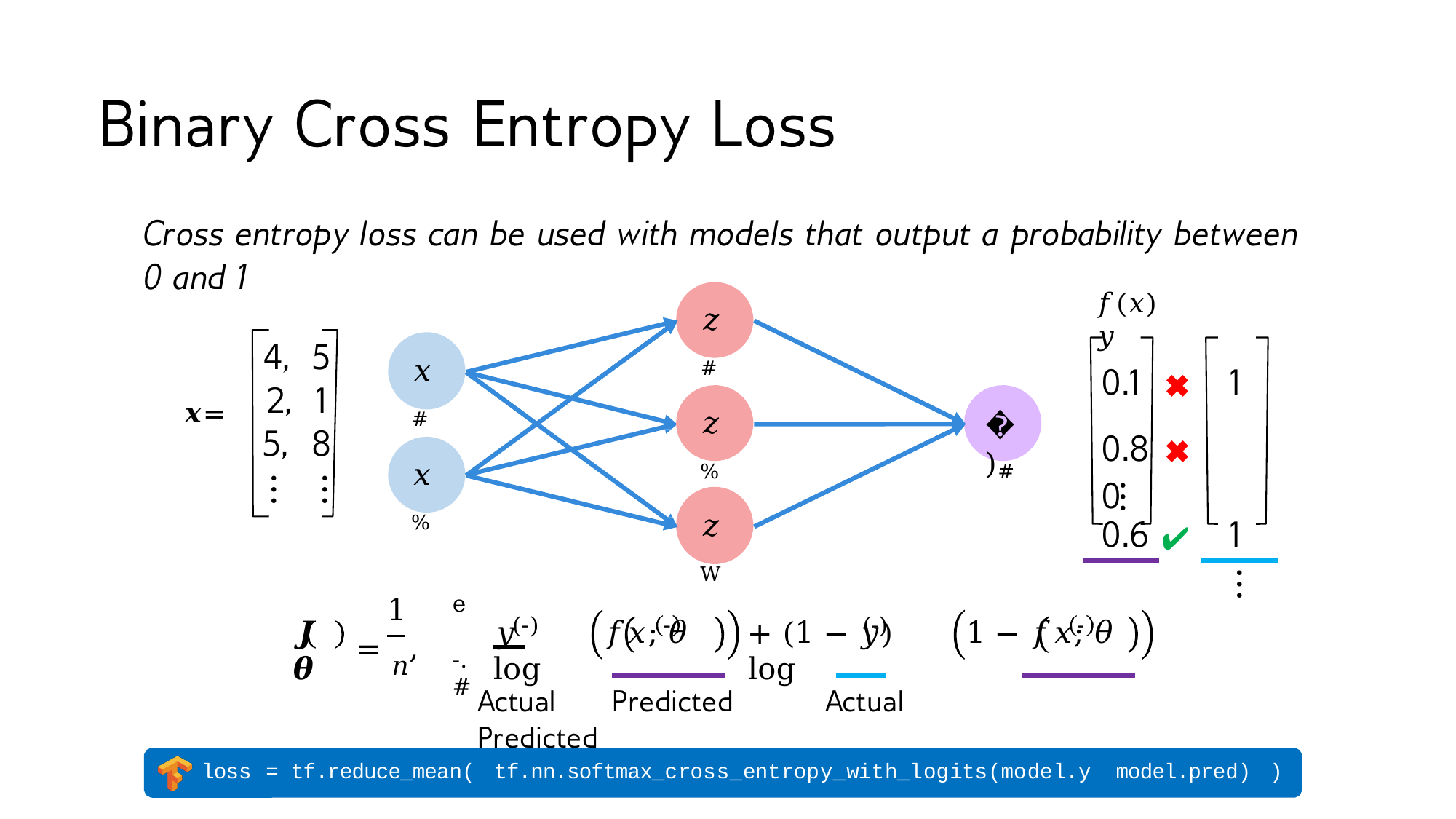

# Binary Cross Entropy Loss
Cross entropy loss can be used with models that output a probability between 0 and 1

𝑓(𝑥)	𝑦
𝑧#

4,	5
2,	1
5,	8
⋮	⋮

0.1	✖	1
0.8	✖	0
0.6	✔	1
⋮
𝑥#

𝒙=
�)#
𝑧%

𝑥%
⋮

𝑧W

e
1

(-)
-
(-)
-
𝑱𝜽
= 𝑛,
𝑦 	log
𝑓𝑥; 𝜃
+ (1 − 𝑦) log
1 − 𝑓𝑥; 𝜃

-.#

Actual	Predicted	Actual	Predicted

loss =
tf.reduce_mean(
tf.nn.softmax_cross_entropy_with_logits(model.y,
model.pred) )